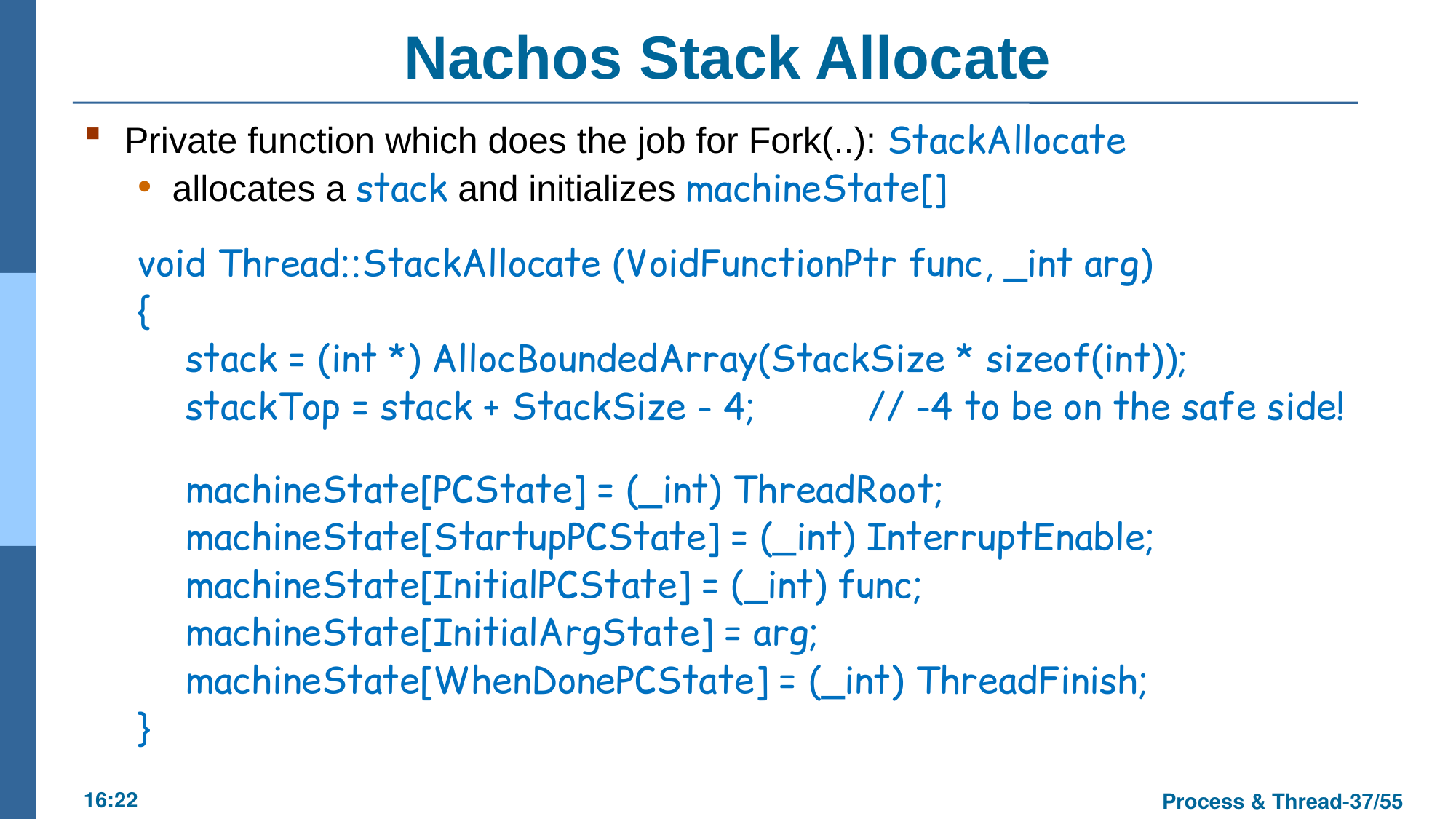

# Nachos Stack Allocate
Private function which does the job for Fork(..): StackAllocate
allocates a stack and initializes machineState[]

void Thread::StackAllocate (VoidFunctionPtr func, _int arg)
{
stack = (int *) AllocBoundedArray(StackSize * sizeof(int));
stackTop = stack + StackSize - 4; 	// -4 to be on the safe side!

machineState[PCState] = (_int) ThreadRoot;
machineState[StartupPCState] = (_int) InterruptEnable;
machineState[InitialPCState] = (_int) func;
machineState[InitialArgState] = arg;
machineState[WhenDonePCState] = (_int) ThreadFinish;
}